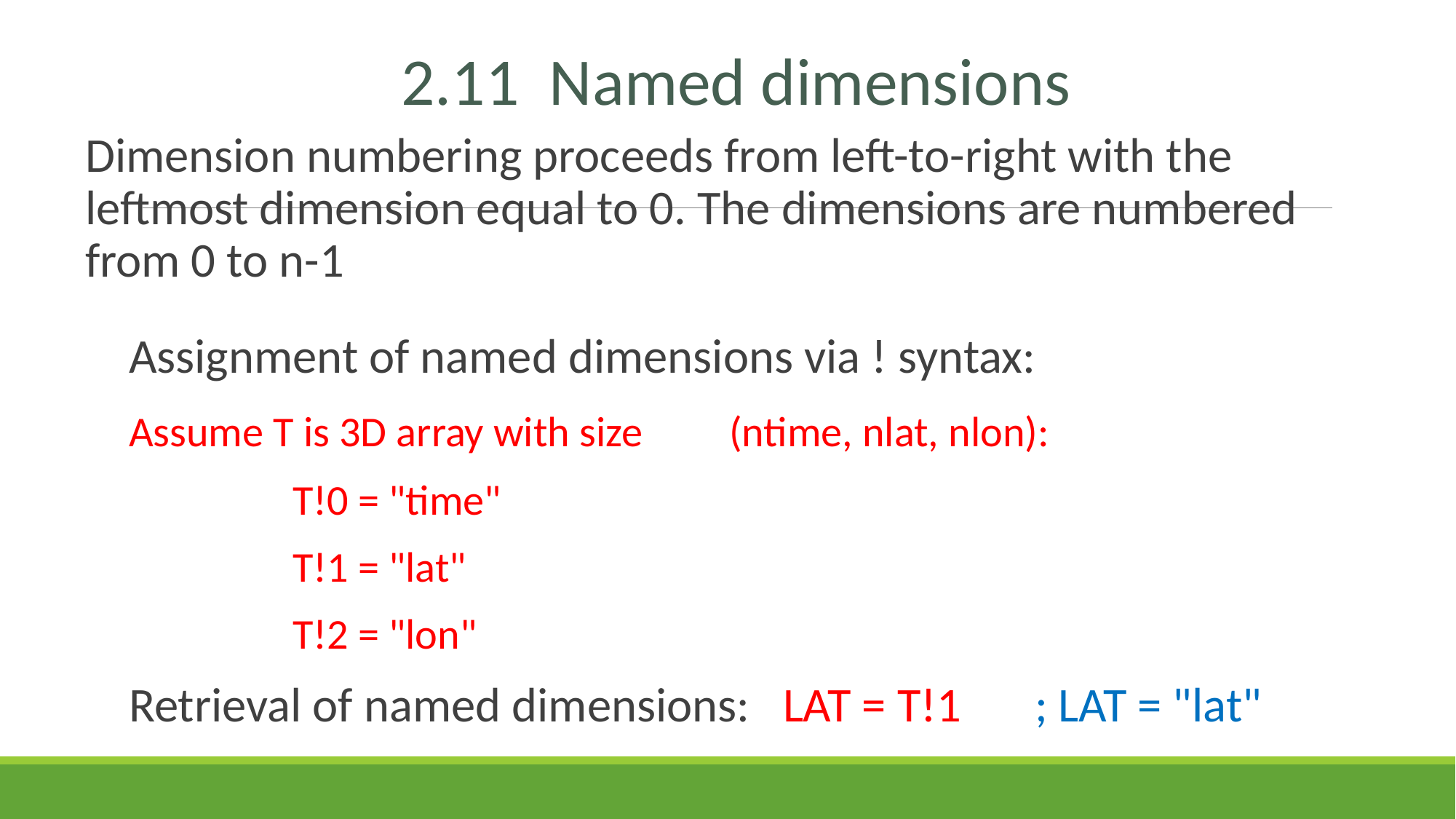

2.11  Named dimensions
Dimension numbering proceeds from left-to-right with the leftmost dimension equal to 0. The dimensions are numbered from 0 to n-1

Assignment of named dimensions via ! syntax:
     Assume T is 3D array with size 	(ntime, nlat, nlon):
		T!0 = "time"
		T!1 = "lat"
		T!2 = "lon"
Retrieval of named dimensions:   LAT = T!1 	   ; LAT = "lat"